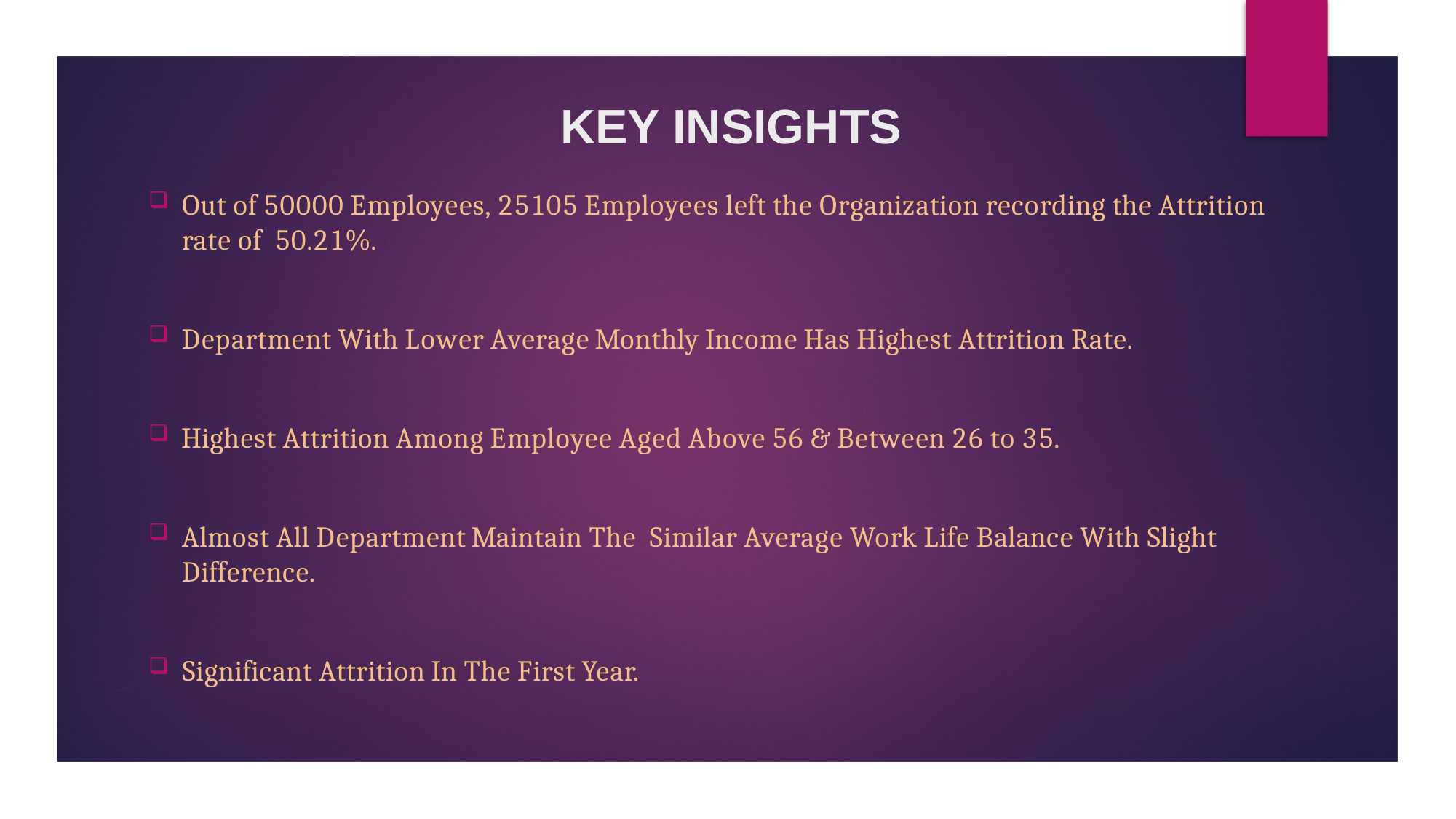

# KEY INSIGHTS
Out of 50000 Employees, 25105 Employees left the Organization recording the Attrition rate of  50.21%.

Department With Lower Average Monthly Income Has Highest Attrition Rate.

Highest Attrition Among Employee Aged Above 56 & Between 26 to 35.

Almost All Department Maintain The  Similar Average Work Life Balance With Slight Difference.

Significant Attrition In The First Year.